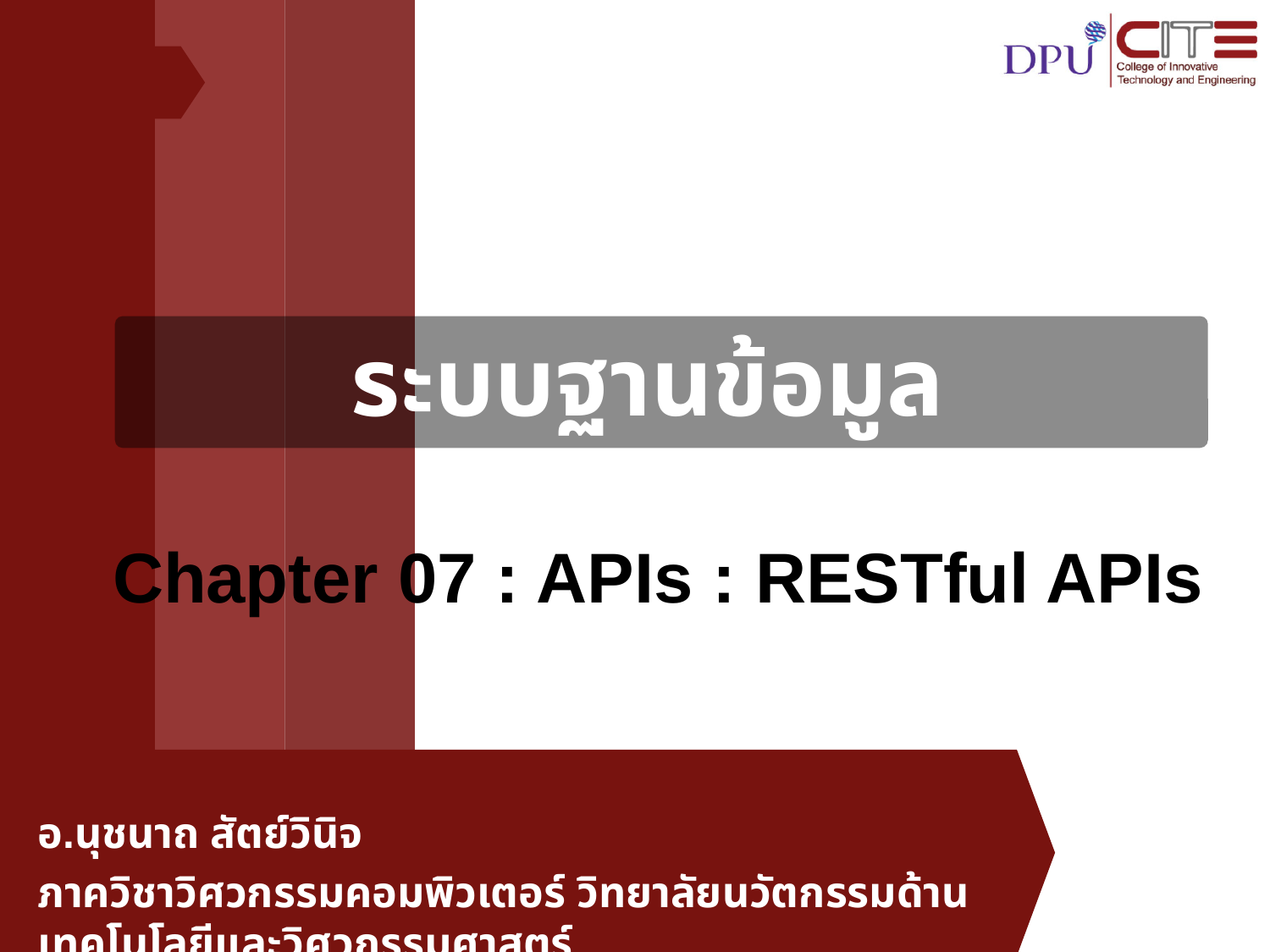

# ระบบฐานข้อมูล
Chapter 07 : APIs : RESTful APIs
อ.นุชนาถ สัตย์วินิจ
ภาควิชาวิศวกรรมคอมพิวเตอร์ วิทยาลัยนวัตกรรมด้านเทคโนโลยีและวิศวกรรมศาสตร์